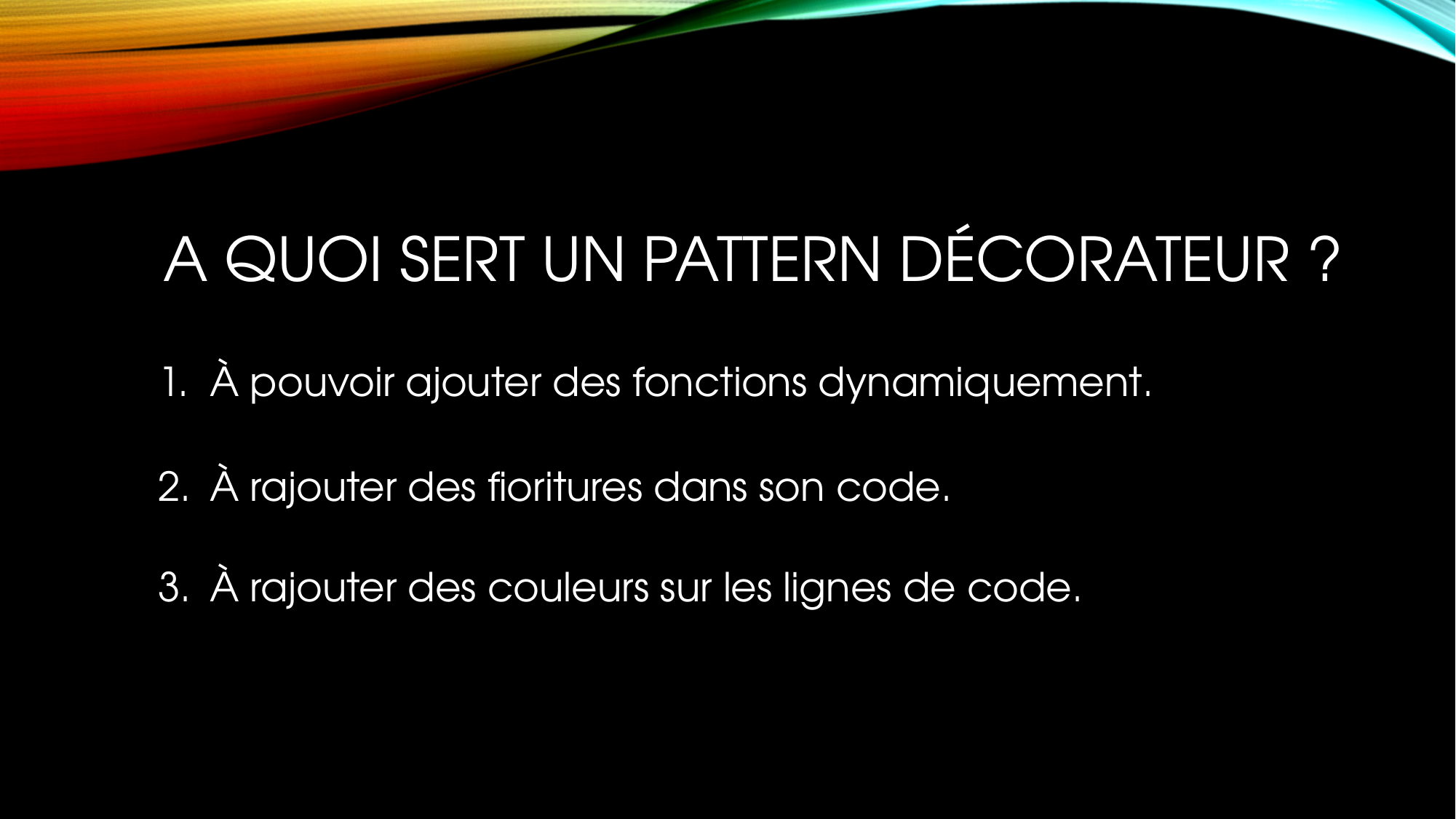

# A quoi sert un pattern décorateur ?
À pouvoir ajouter des fonctions dynamiquement.
À rajouter des fioritures dans son code.
À rajouter des couleurs sur les lignes de code.